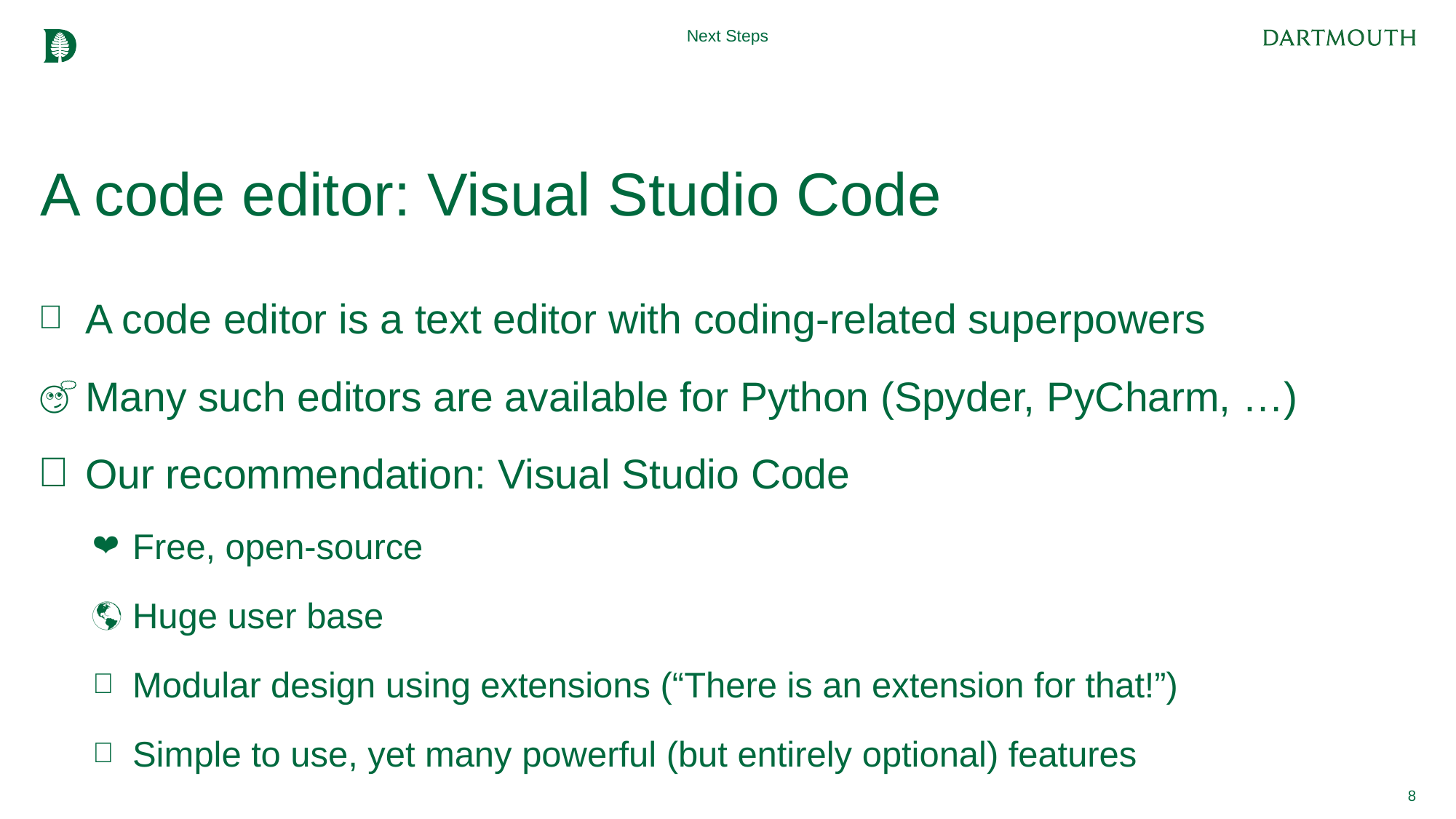

Next Steps
# A code editor: Visual Studio Code
A code editor is a text editor with coding-related superpowers
Many such editors are available for Python (Spyder, PyCharm, …)
Our recommendation: Visual Studio Code
Free, open-source
Huge user base
Modular design using extensions (“There is an extension for that!”)
Simple to use, yet many powerful (but entirely optional) features
8